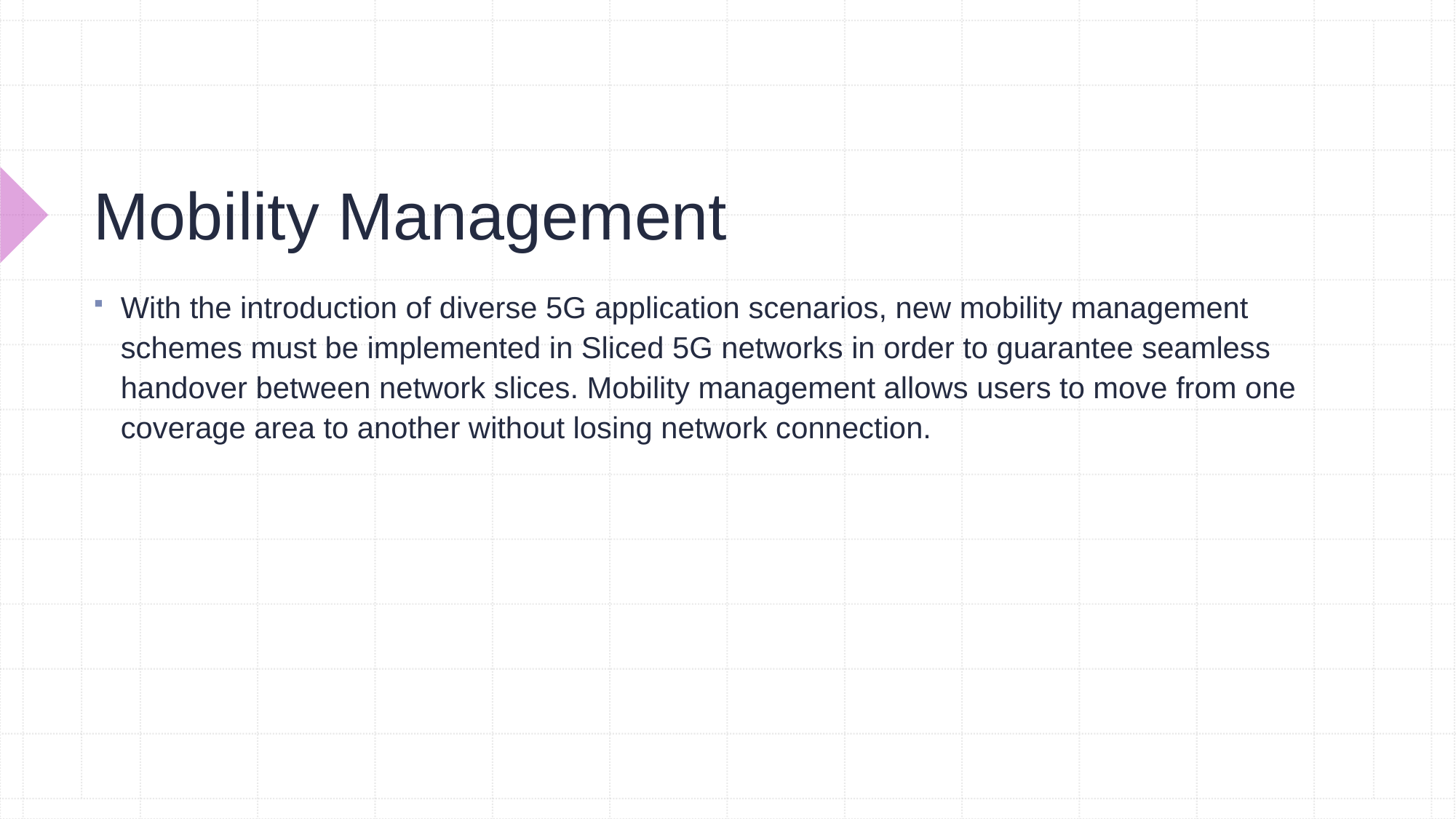

# Mobility Management
With the introduction of diverse 5G application scenarios, new mobility management schemes must be implemented in Sliced 5G networks in order to guarantee seamless handover between network slices. Mobility management allows users to move from one coverage area to another without losing network connection.